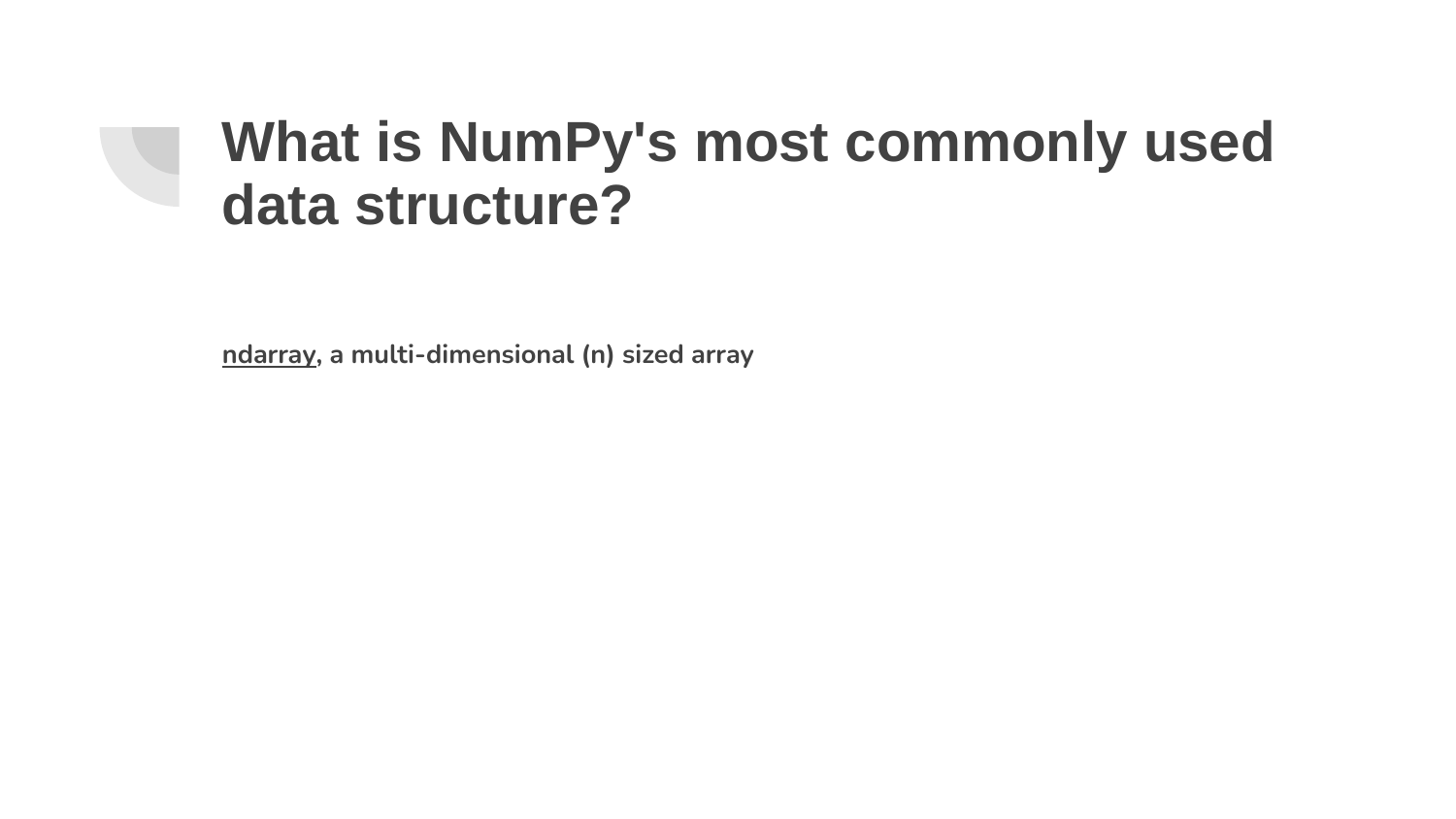

# What is NumPy's most commonly used data structure?

ndarray, a multi-dimensional (n) sized array